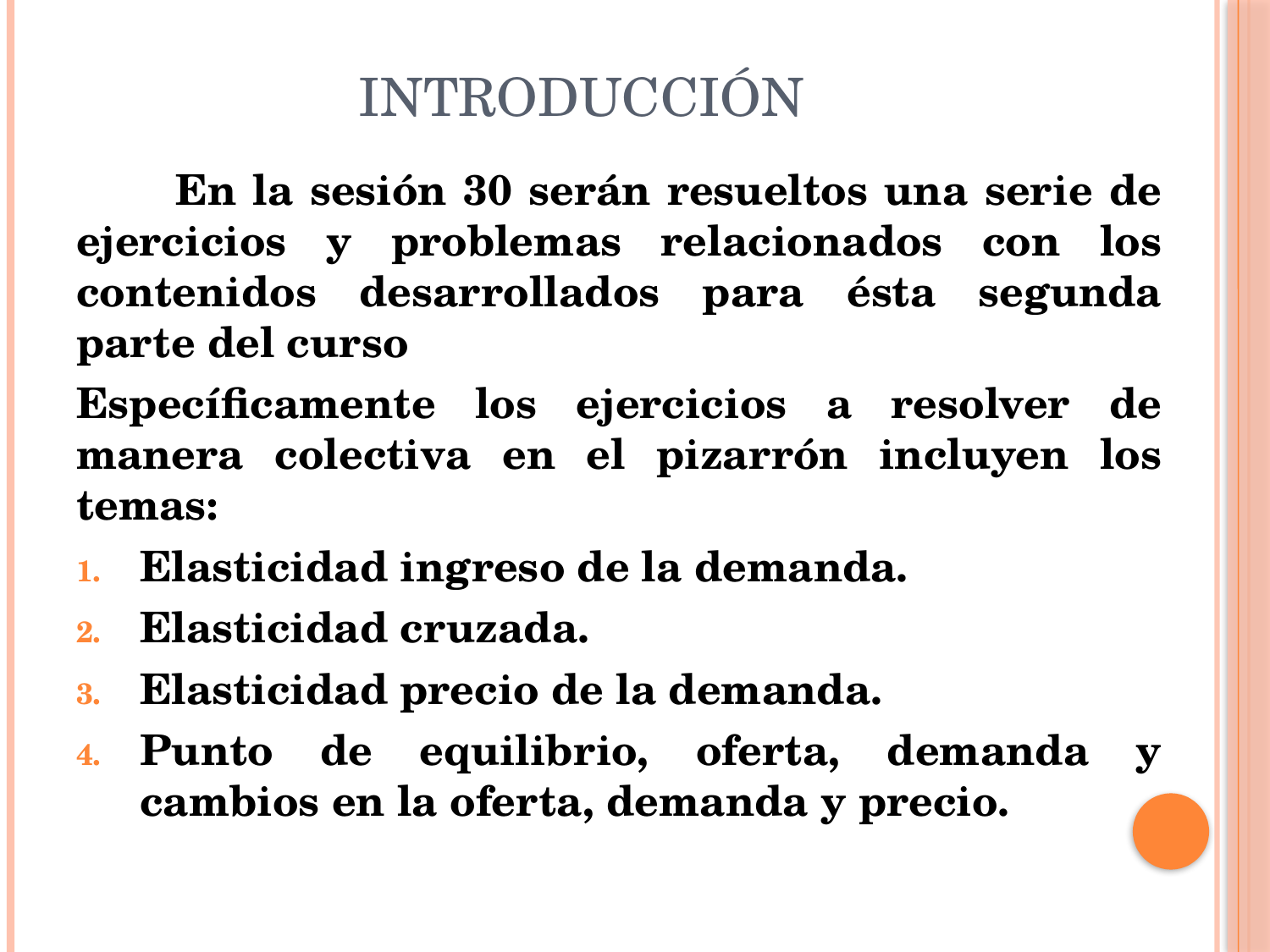

# Introducción
      En la sesión 30 serán resueltos una serie de ejercicios y problemas relacionados con los contenidos desarrollados para ésta segunda parte del curso
Específicamente los ejercicios a resolver de manera colectiva en el pizarrón incluyen los temas:
Elasticidad ingreso de la demanda.
Elasticidad cruzada.
Elasticidad precio de la demanda.
Punto de equilibrio, oferta, demanda y cambios en la oferta, demanda y precio.